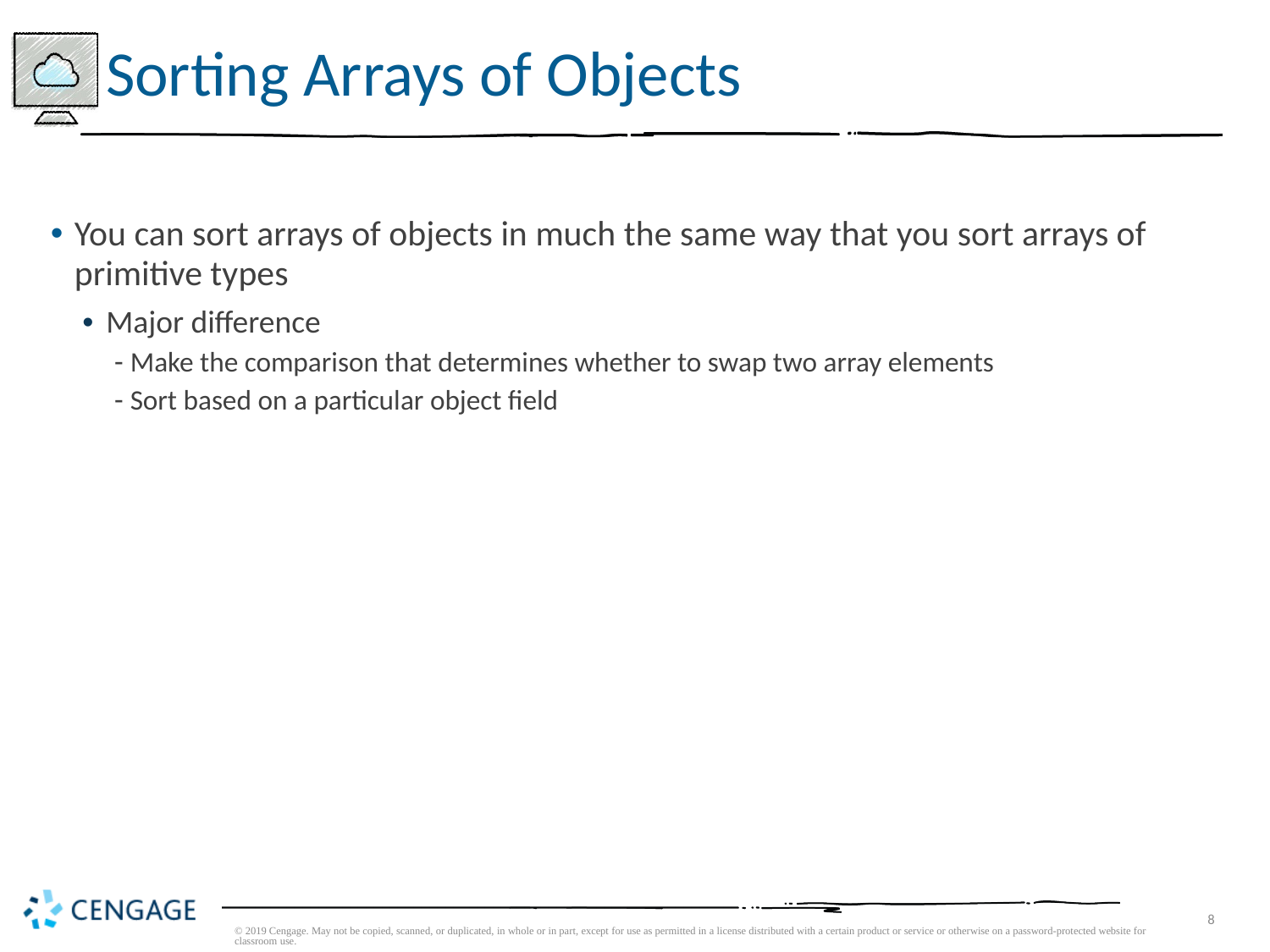

# Sorting Arrays of Objects
You can sort arrays of objects in much the same way that you sort arrays of primitive types
Major difference
Make the comparison that determines whether to swap two array elements
Sort based on a particular object field
© 2019 Cengage. May not be copied, scanned, or duplicated, in whole or in part, except for use as permitted in a license distributed with a certain product or service or otherwise on a password-protected website for classroom use.